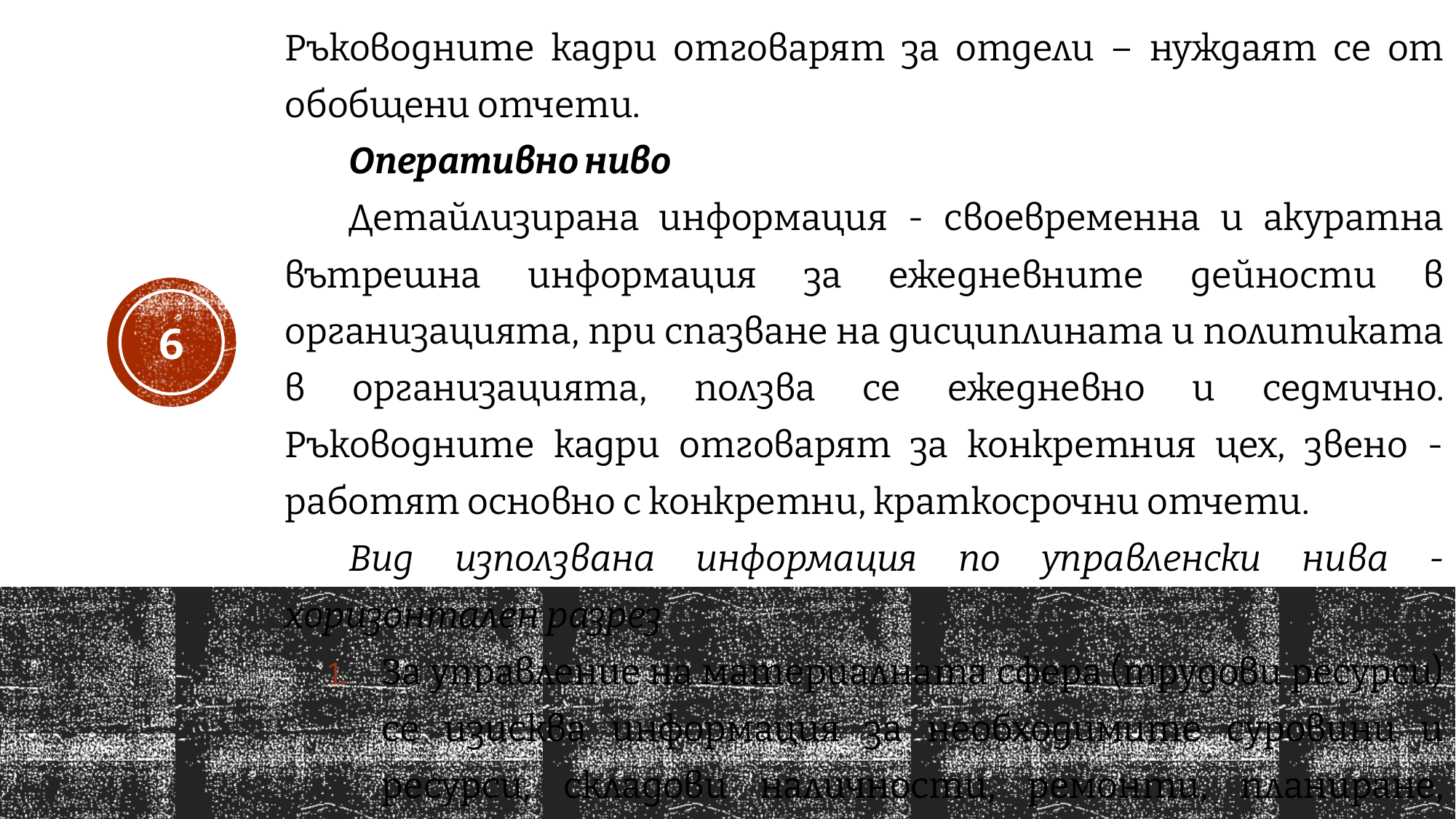

Ръководните кадри отговарят за отдели – нуждаят се от обобщени отчети.
Оперативно ниво
Детайлизирана информация - своевременна и акуратна вътрешна информация за ежедневните дейности в организацията, при спазване на дисциплината и политиката в организацията, ползва се ежедневно и седмично. Ръководните кадри отговарят за конкретния цех, звено - работят основно с конкретни, краткосрочни отчети.
Вид използвана информация по управленски нива - хоризонтален разрез
За управление на материалната сфера (трудови ресурси) се изисква информация за необходимите суровини и ресурси, складови наличности, ремонти, планиране, отчитане;

6